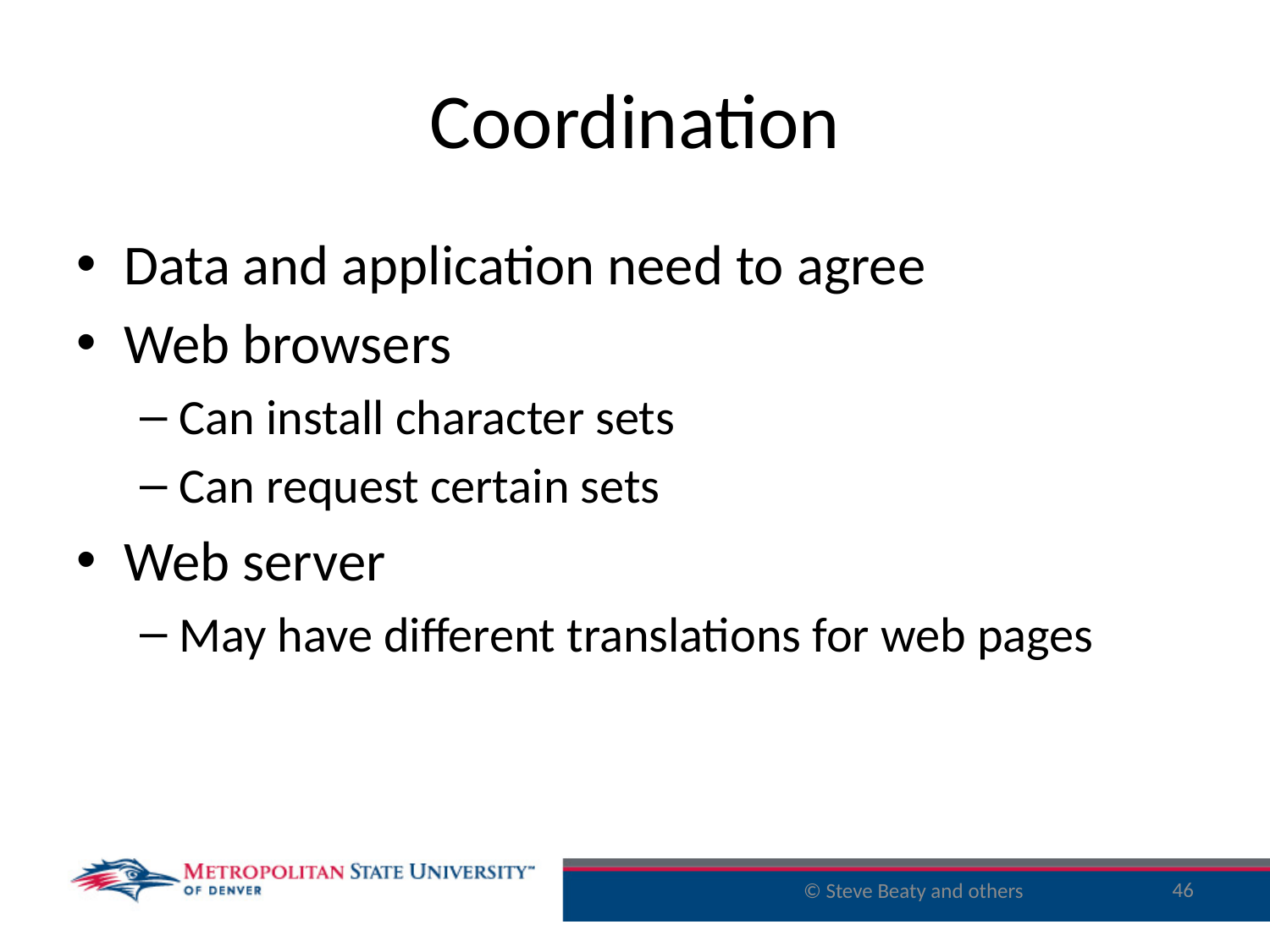

# Coordination
Data and application need to agree
Web browsers
Can install character sets
Can request certain sets
Web server
May have different translations for web pages

46
© Steve Beaty and others